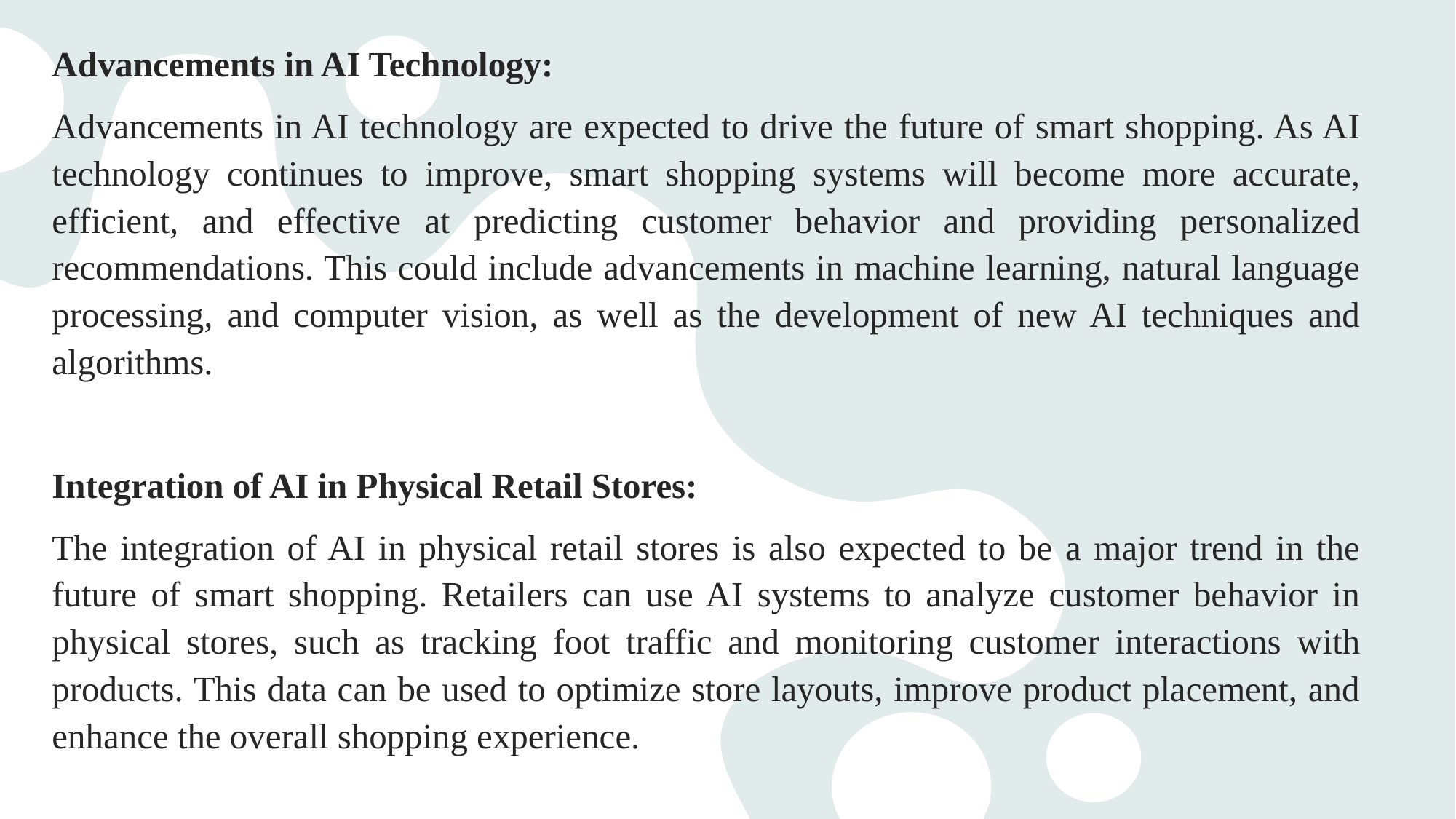

Advancements in AI Technology:
Advancements in AI technology are expected to drive the future of smart shopping. As AI technology continues to improve, smart shopping systems will become more accurate, efficient, and effective at predicting customer behavior and providing personalized recommendations. This could include advancements in machine learning, natural language processing, and computer vision, as well as the development of new AI techniques and algorithms.

Integration of AI in Physical Retail Stores:
The integration of AI in physical retail stores is also expected to be a major trend in the future of smart shopping. Retailers can use AI systems to analyze customer behavior in physical stores, such as tracking foot traffic and monitoring customer interactions with products. This data can be used to optimize store layouts, improve product placement, and enhance the overall shopping experience.